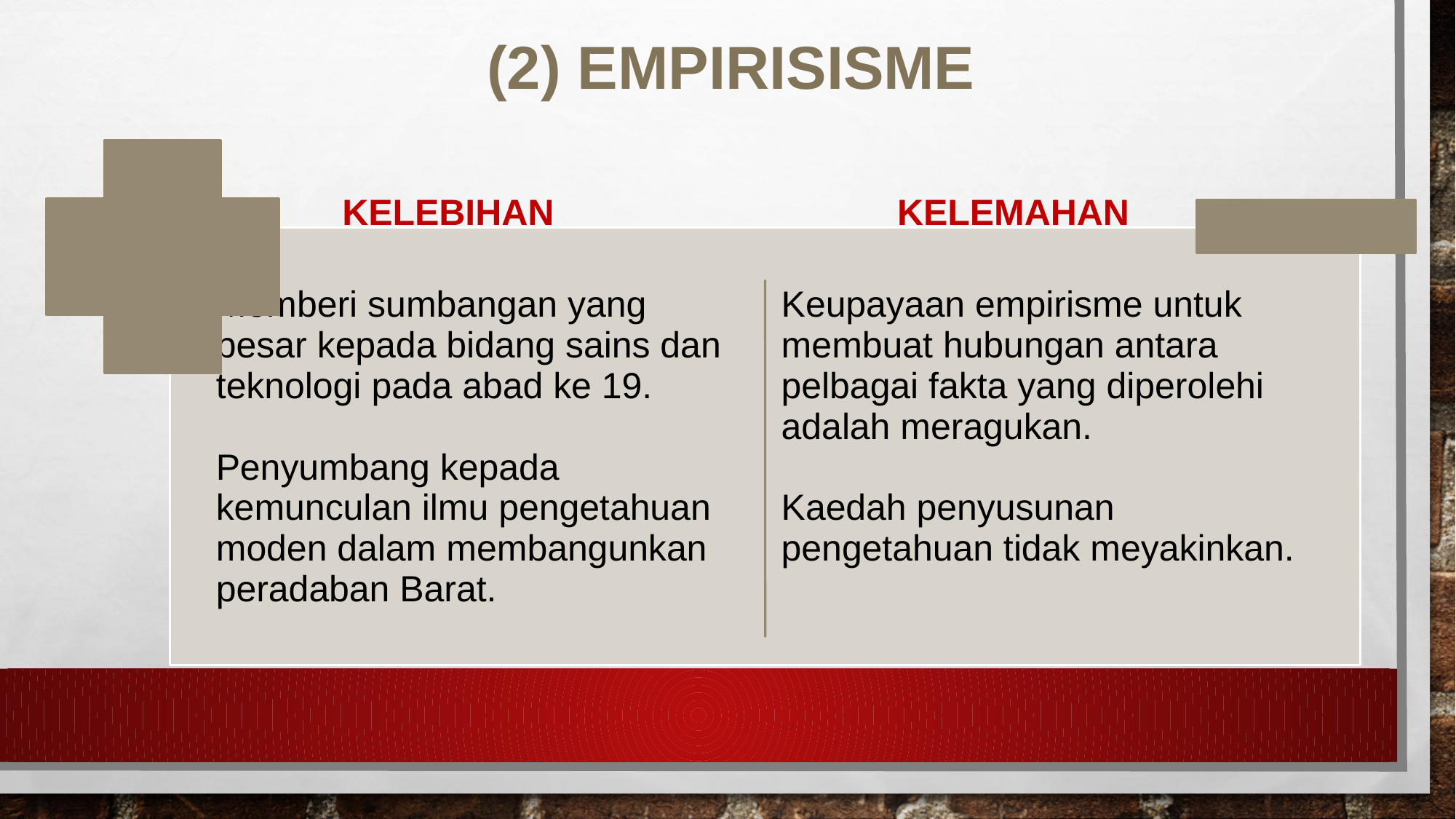

# (2) empirisisme
Memberi sumbangan yang besar kepada bidang sains dan teknologi pada abad ke 19.
Penyumbang kepada kemunculan ilmu pengetahuan moden dalam membangunkan peradaban Barat.
Keupayaan empirisme untuk membuat hubungan antara pelbagai fakta yang diperolehi adalah meragukan.
Kaedah penyusunan pengetahuan tidak meyakinkan.
kelebihan
Kelemahan